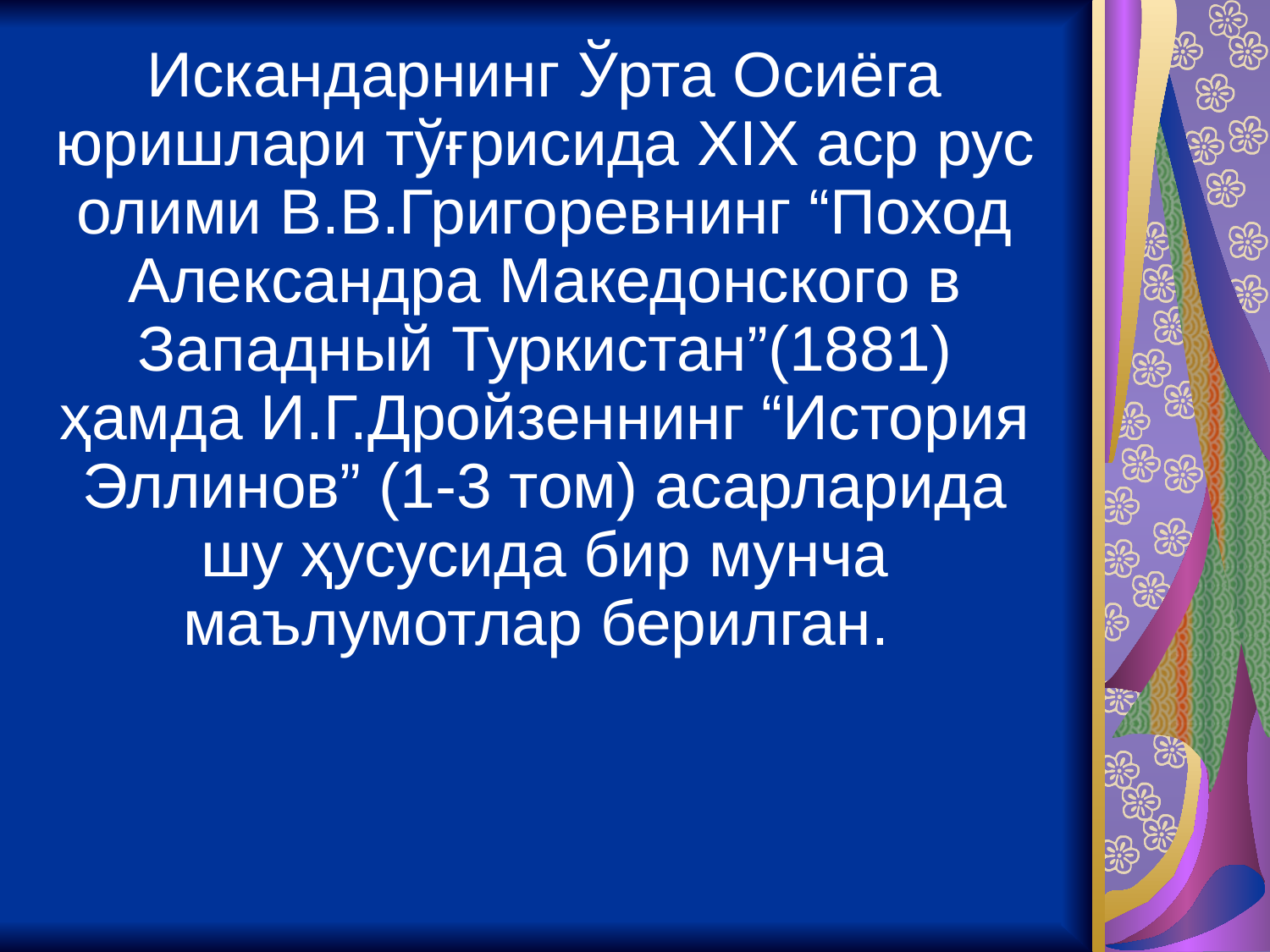

Искандарнинг Ўрта Осиёга юришлари тўғрисида XIX аср рус олими В.В.Григоревнинг “Поход Александра Македонского в Западный Туркистан”(1881) ҳамда И.Г.Дройзеннинг “История Эллинов” (1-3 том) асарларида шу ҳусусида бир мунча маълумотлар берилган.